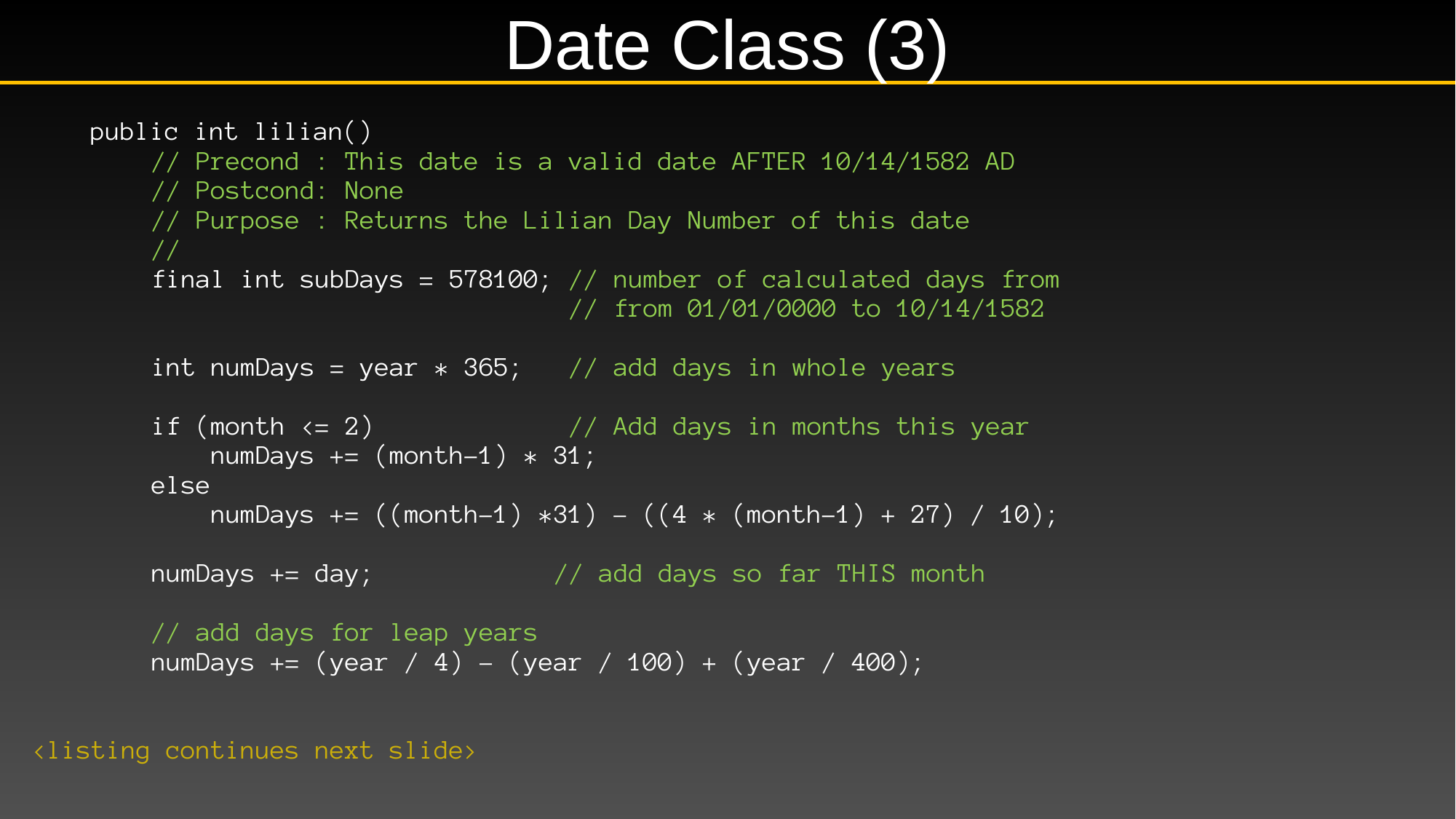

# Date Class (3)
    public int lilian()
        // Precond : This date is a valid date AFTER 10/14/1582 AD
        // Postcond: None
        // Purpose : Returns the Lilian Day Number of this date
        //
        final int subDays = 578100; // number of calculated days from
                                    // from 01/01/0000 to 10/14/1582

        int numDays = year * 365;   // add days in whole years

        if (month <= 2)             // Add days in months this year
            numDays += (month-1) * 31;
        else
            numDays += ((month-1) *31) – ((4 * (month-1) + 27) / 10);

        numDays += day;            // add days so far THIS month

        // add days for leap years
        numDays += (year / 4) – (year / 100) + (year / 400);

<listing continues next slide>